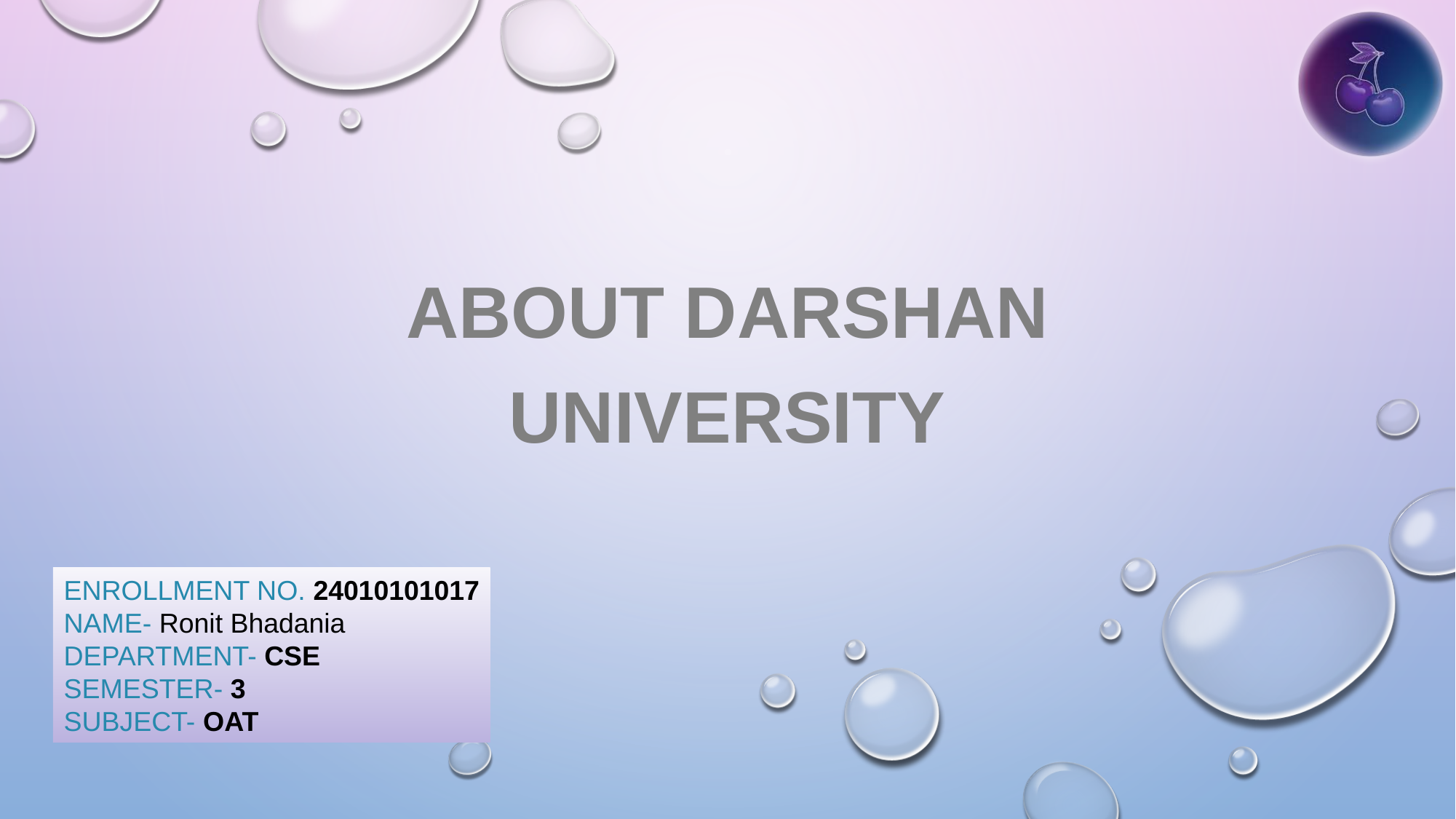

ABOUT DARSHAN UNIVERSITY
ENROLLMENT NO. 24010101017
NAME- Ronit Bhadania
DEPARTMENT- CSE
SEMESTER- 3
SUBJECT- OAT